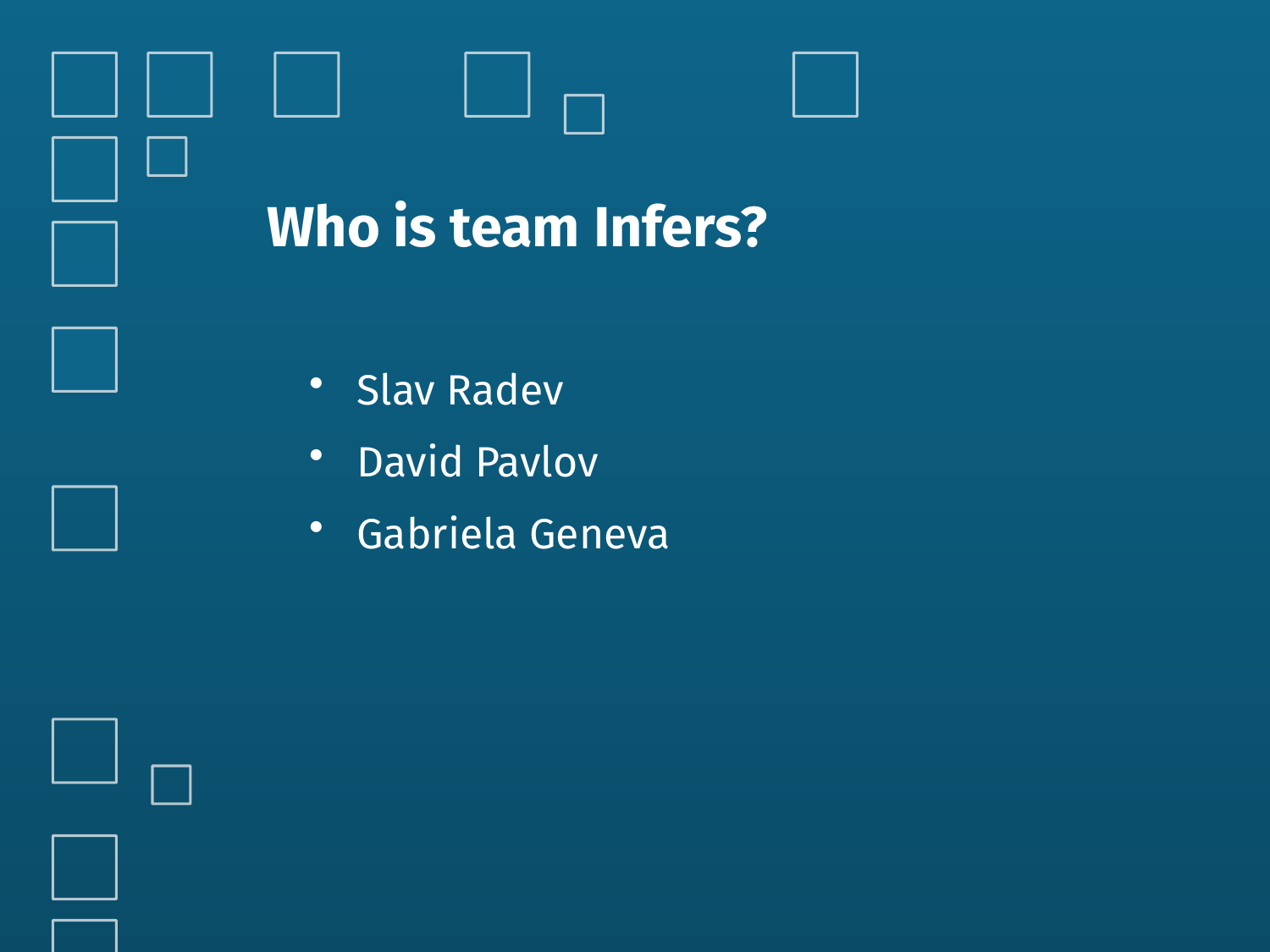

# Who is team Infers?
Slav Radev
David Pavlov
Gabriela Geneva